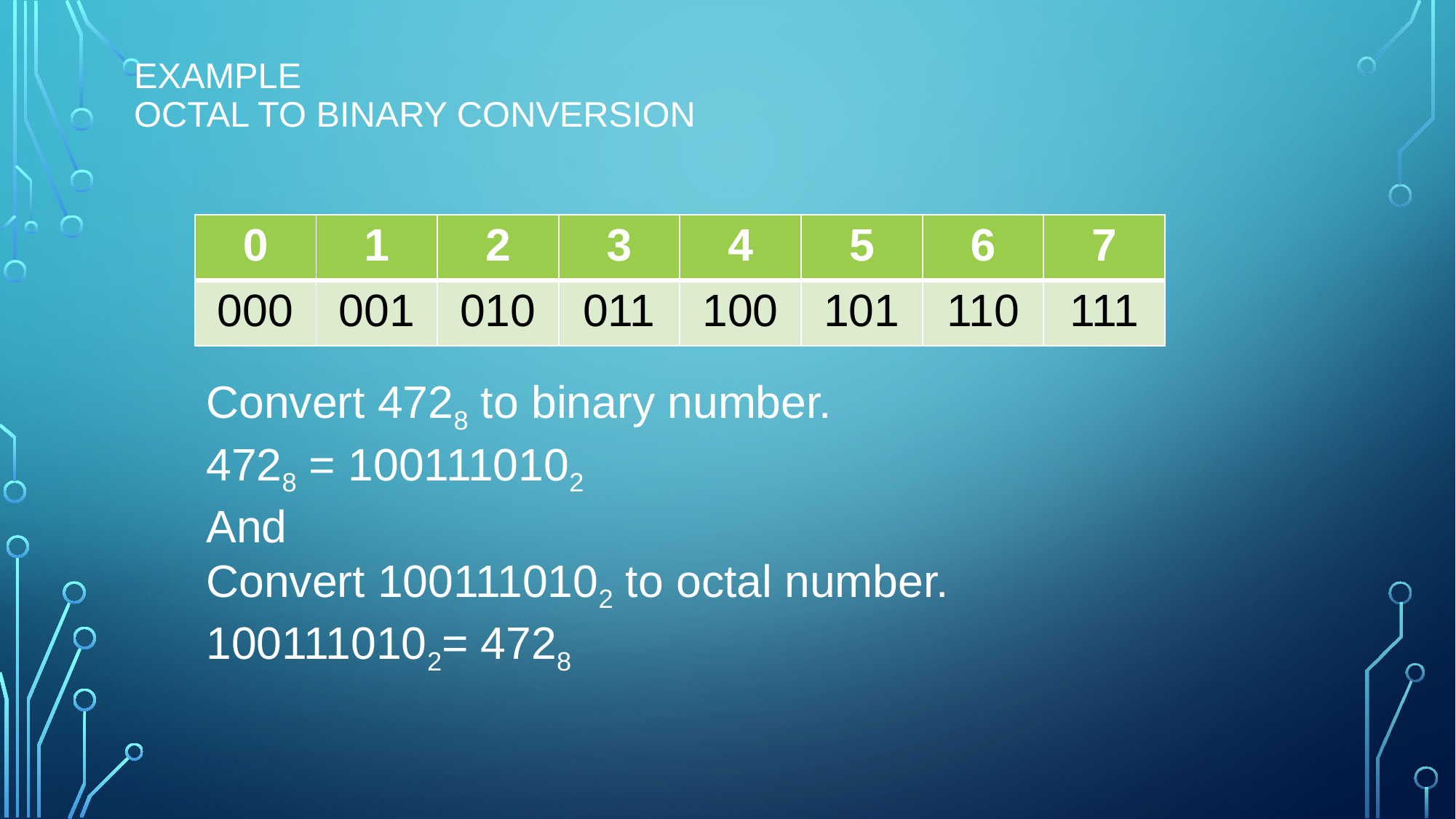

# example octal to binary conversion
| 0 | 1 | 2 | 3 | 4 | 5 | 6 | 7 |
| --- | --- | --- | --- | --- | --- | --- | --- |
| 000 | 001 | 010 | 011 | 100 | 101 | 110 | 111 |
Convert 4728 to binary number.
4728 = 1001110102
And
Convert 1001110102 to octal number.
1001110102= 4728